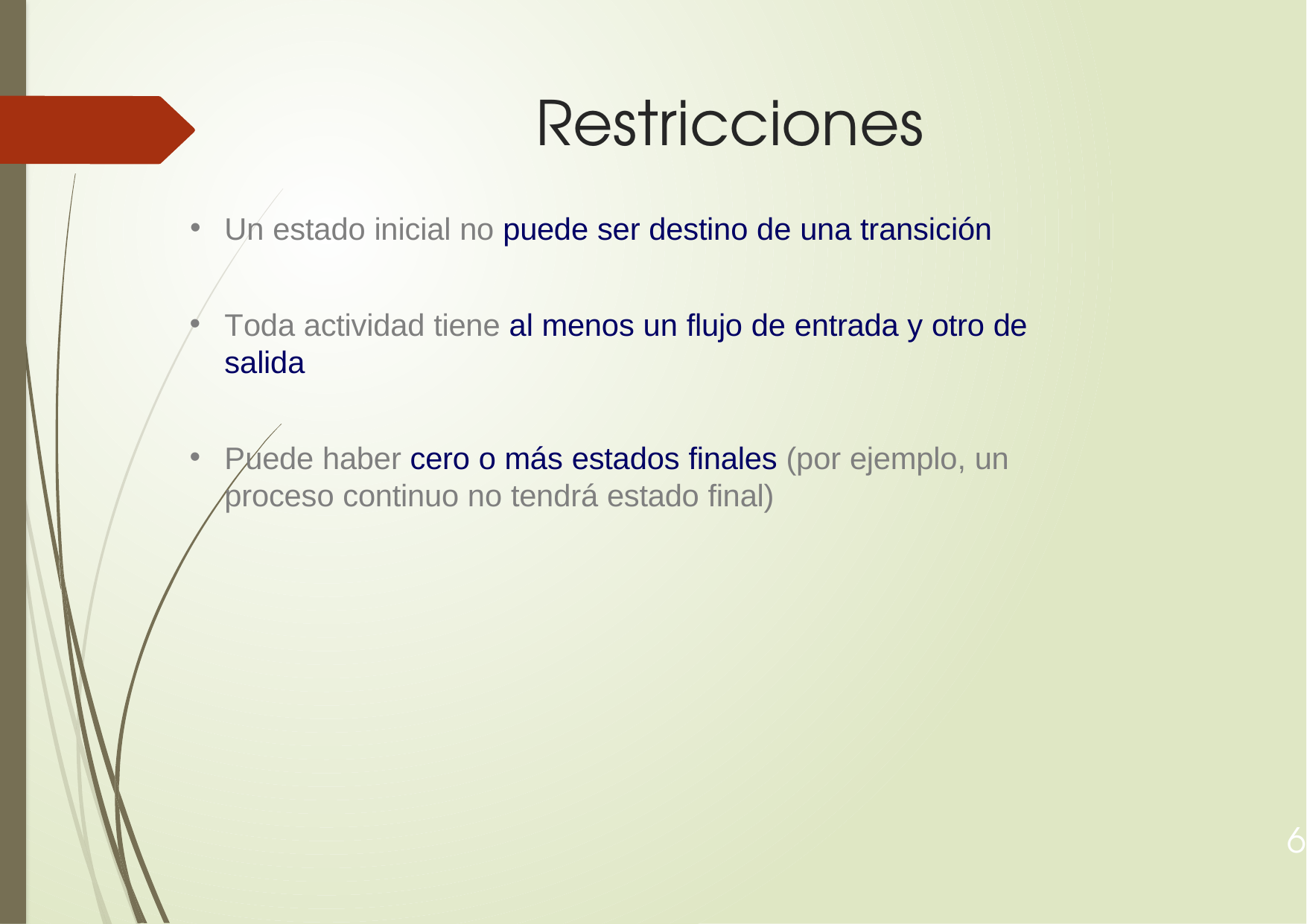

# Restricciones
Un estado inicial no puede ser destino de una transición

Toda actividad tiene al menos un flujo de entrada y otro de salida

Puede haber cero o más estados finales (por ejemplo, un proceso continuo no tendrá estado final)
6